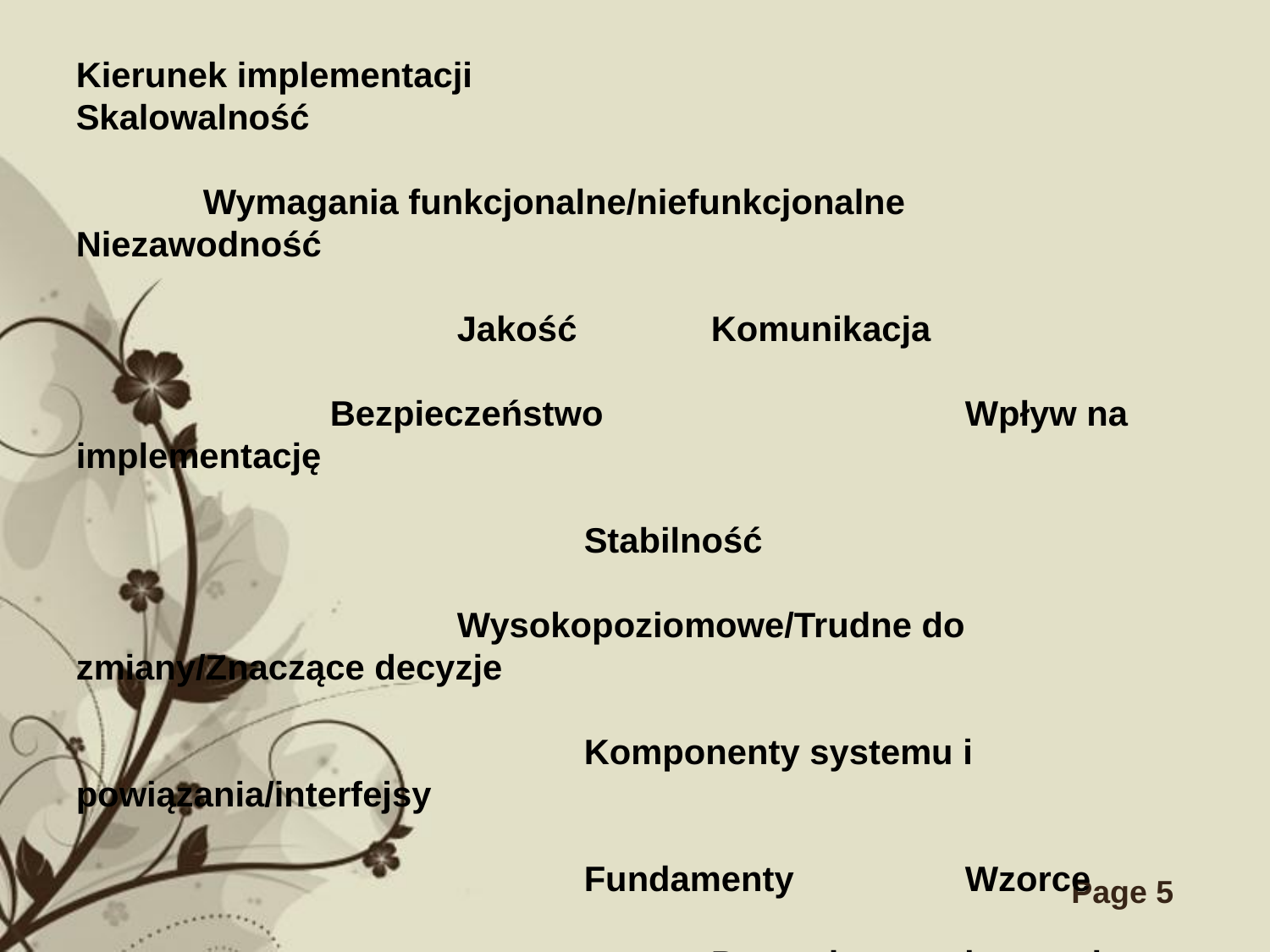

Kierunek implementacji				Skalowalność

	Wymagania funkcjonalne/niefunkcjonalne	    Niezawodność

			Jakość		Komunikacja

		Bezpieczeństwo			Wpływ na implementację

				Stabilność

			Wysokopoziomowe/Trudne do zmiany/Znaczące decyzje

			    	Komponenty systemu i powiązania/interfejsy

				Fundamenty		Wzorce

					Perspektywa z lotu ptaka